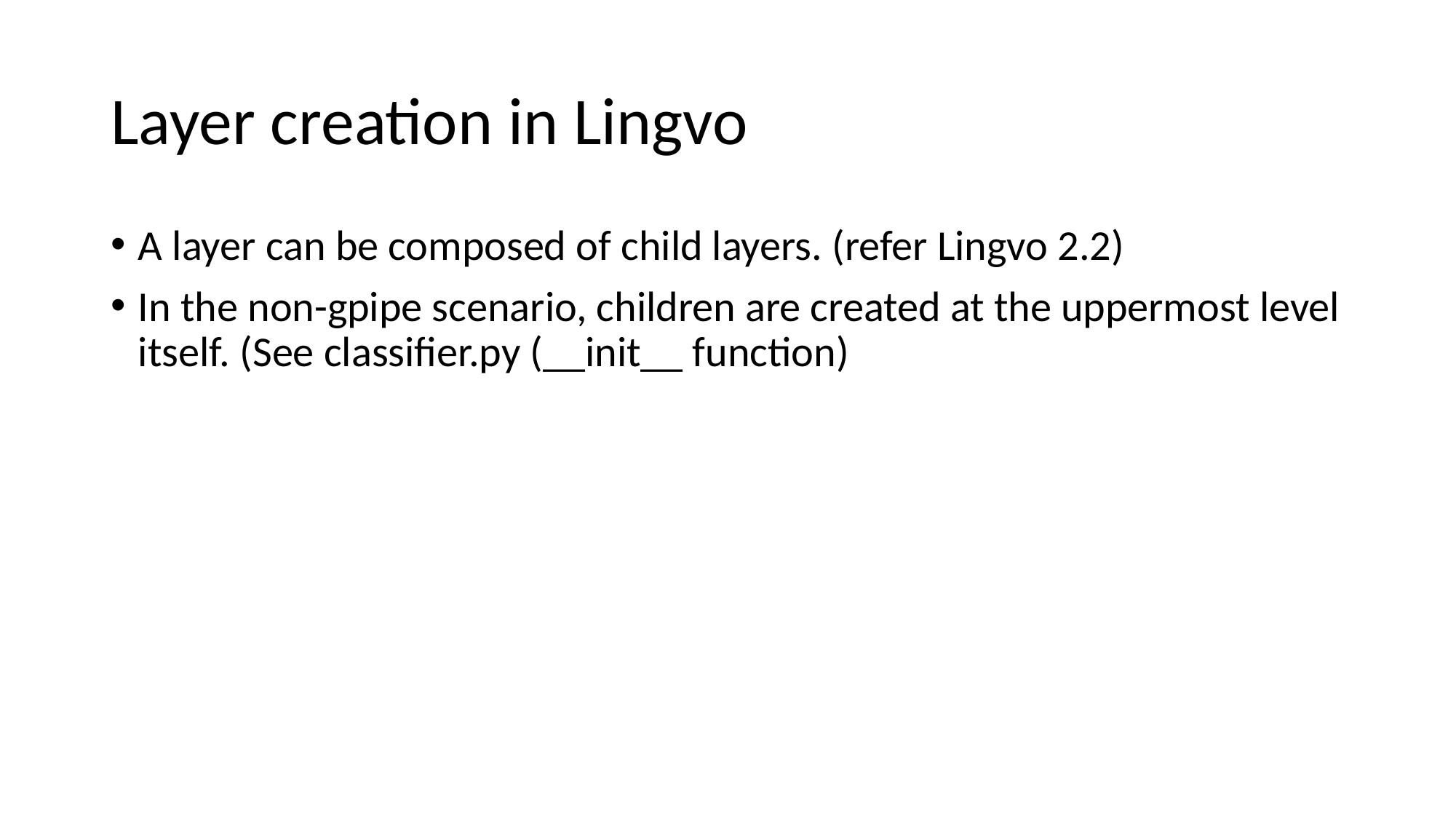

# Layer creation in Lingvo
A layer can be composed of child layers. (refer Lingvo 2.2)
In the non-gpipe scenario, children are created at the uppermost level itself. (See classifier.py (__init__ function)